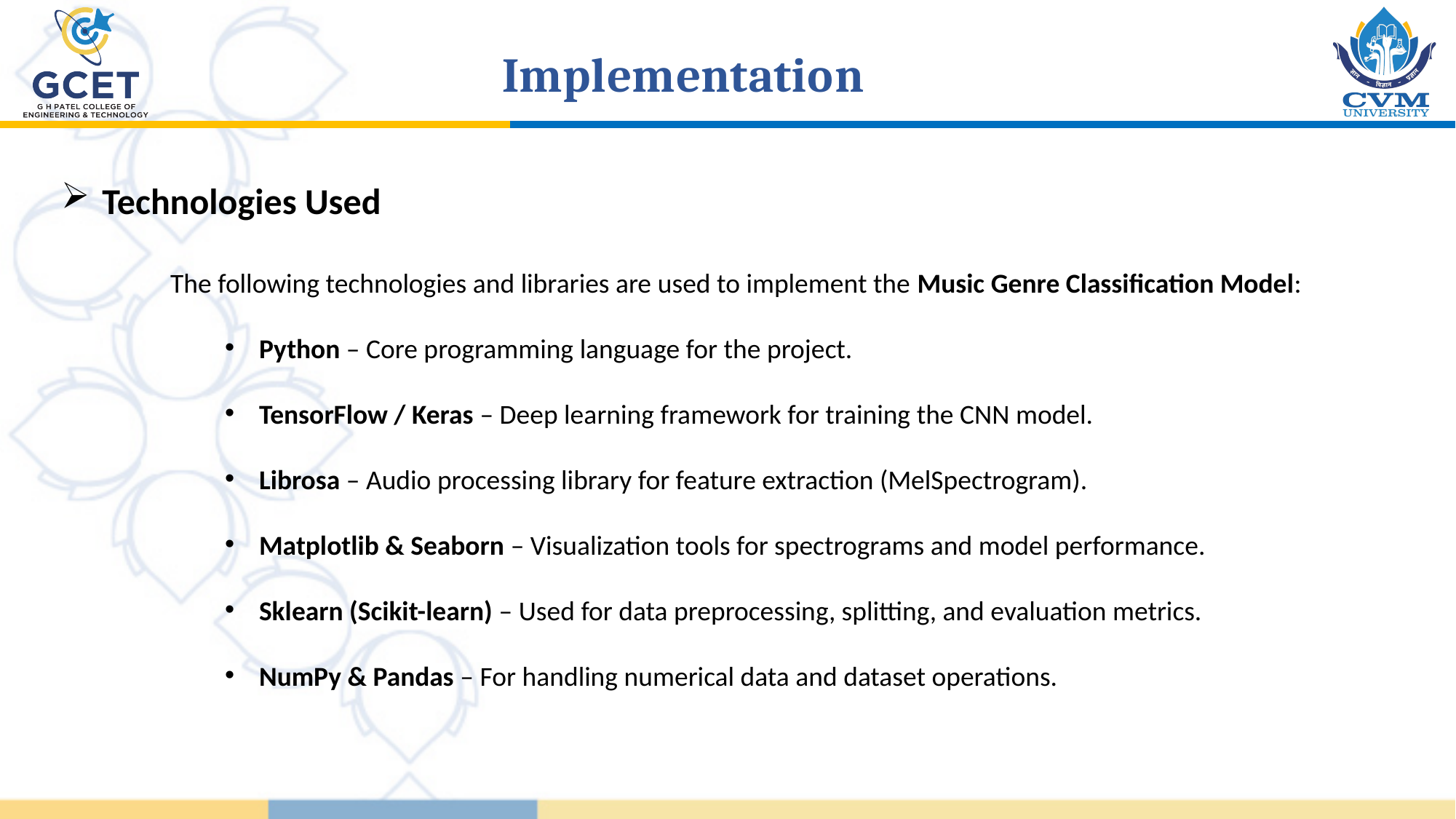

Implementation
Technologies Used

	The following technologies and libraries are used to implement the Music Genre Classification Model:

Python – Core programming language for the project.

TensorFlow / Keras – Deep learning framework for training the CNN model.

Librosa – Audio processing library for feature extraction (MelSpectrogram).

Matplotlib & Seaborn – Visualization tools for spectrograms and model performance.

Sklearn (Scikit-learn) – Used for data preprocessing, splitting, and evaluation metrics.

NumPy & Pandas – For handling numerical data and dataset operations.